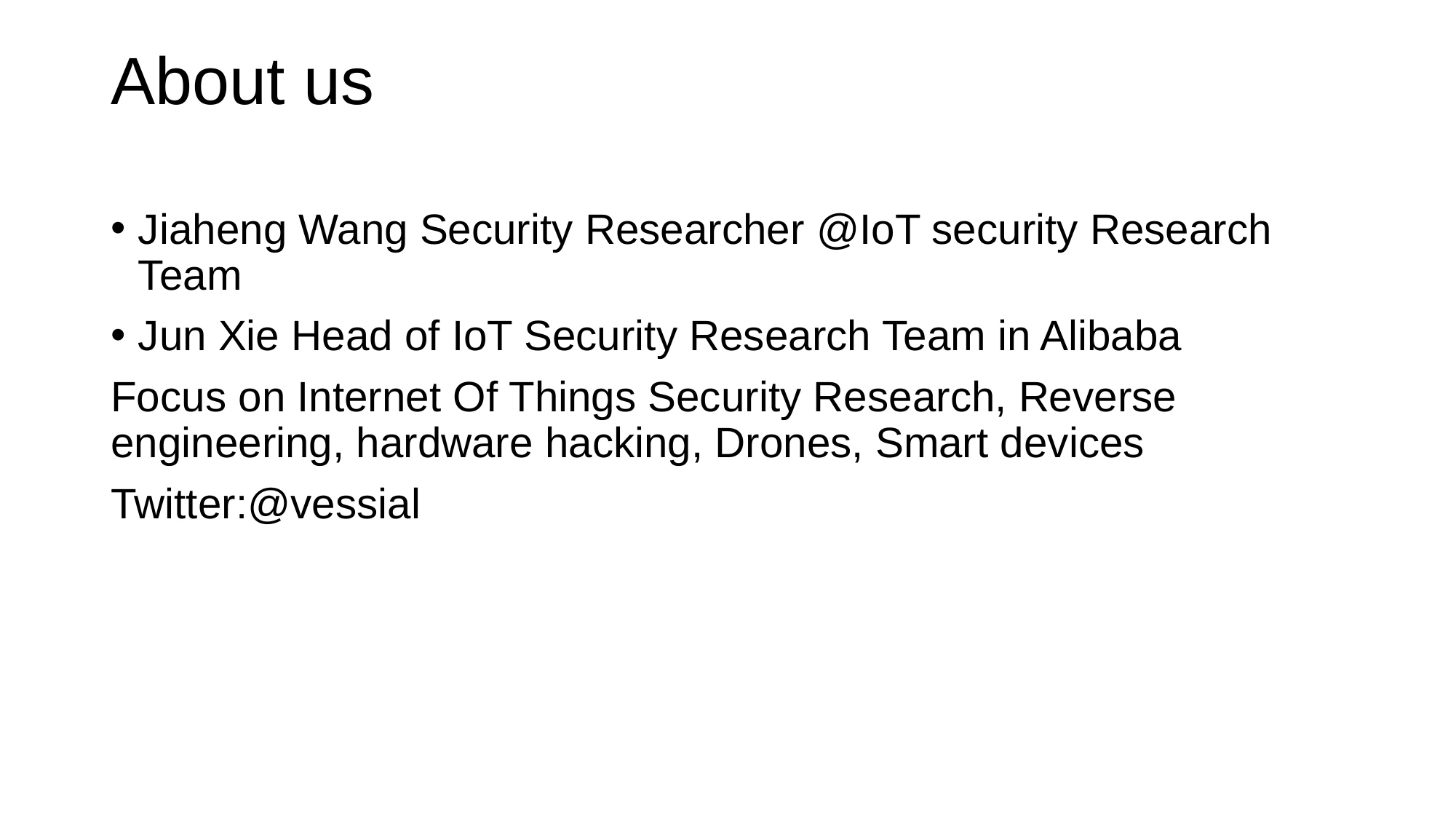

# About us
Jiaheng Wang Security Researcher @IoT security Research Team
Jun Xie Head of IoT Security Research Team in Alibaba
Focus on Internet Of Things Security Research, Reverse engineering, hardware hacking, Drones, Smart devices
Twitter:@vessial